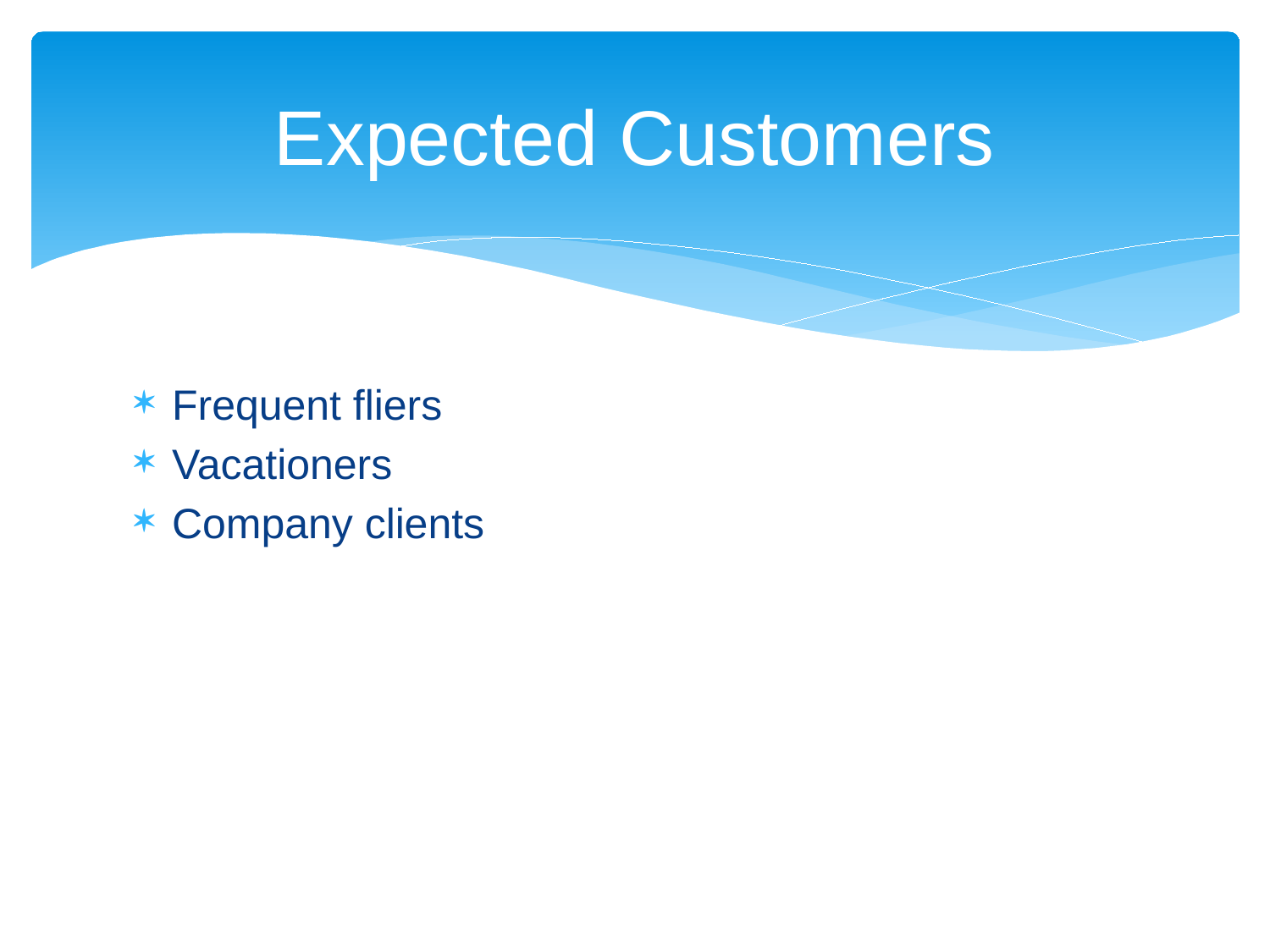

# Expected Customers
Frequent fliers
Vacationers
Company clients